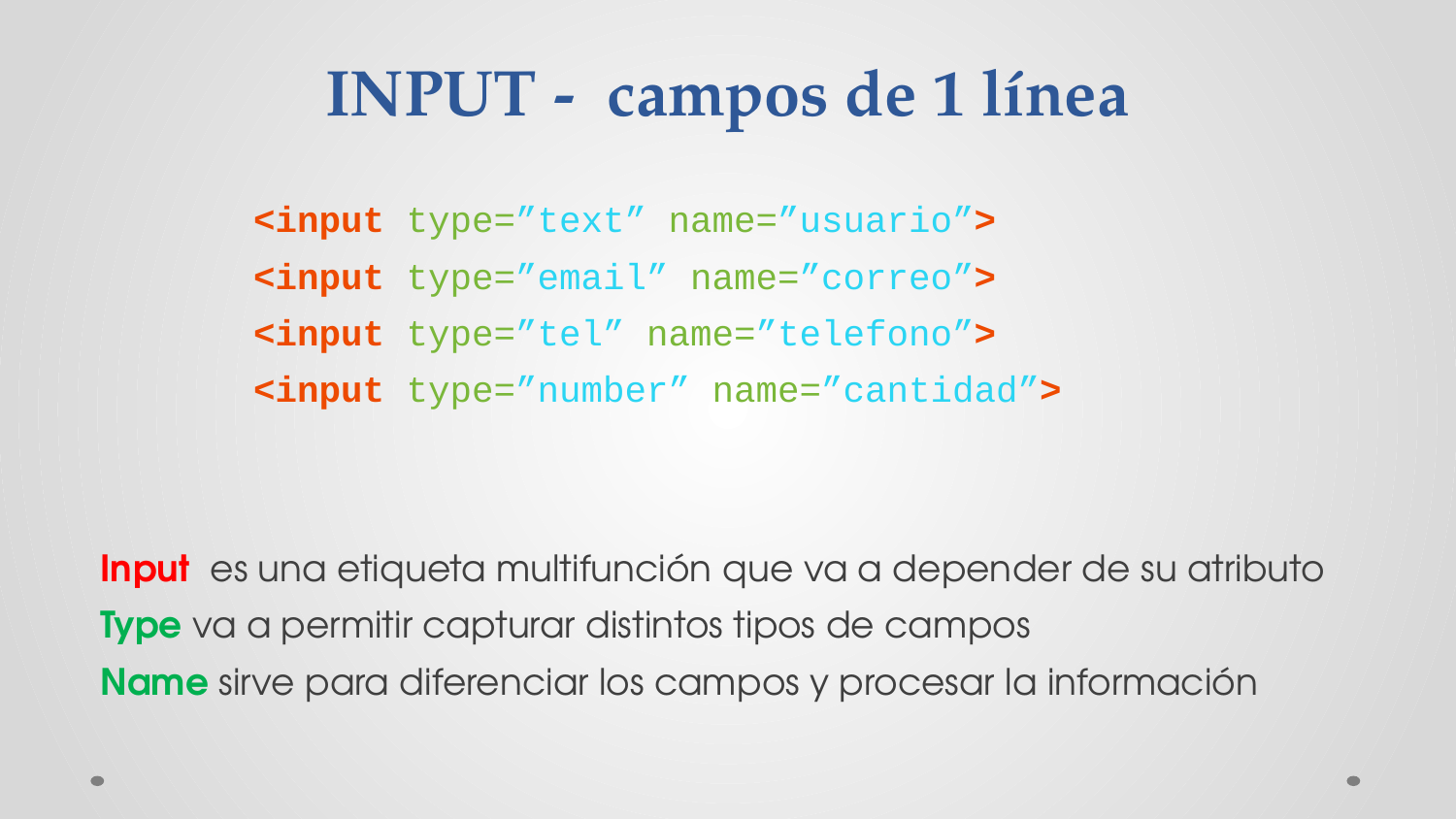

INPUT -  campos de 1 línea
<input type=”text” name=”usuario”>
<input type=”email” name=”correo”>
<input type=”tel” name=”telefono”>
<input type=”number” name=”cantidad”>

Input  es una etiqueta multifunción que va a depender de su atributo
Type va a permitir capturar distintos tipos de campos
Name sirve para diferenciar los campos y procesar la información